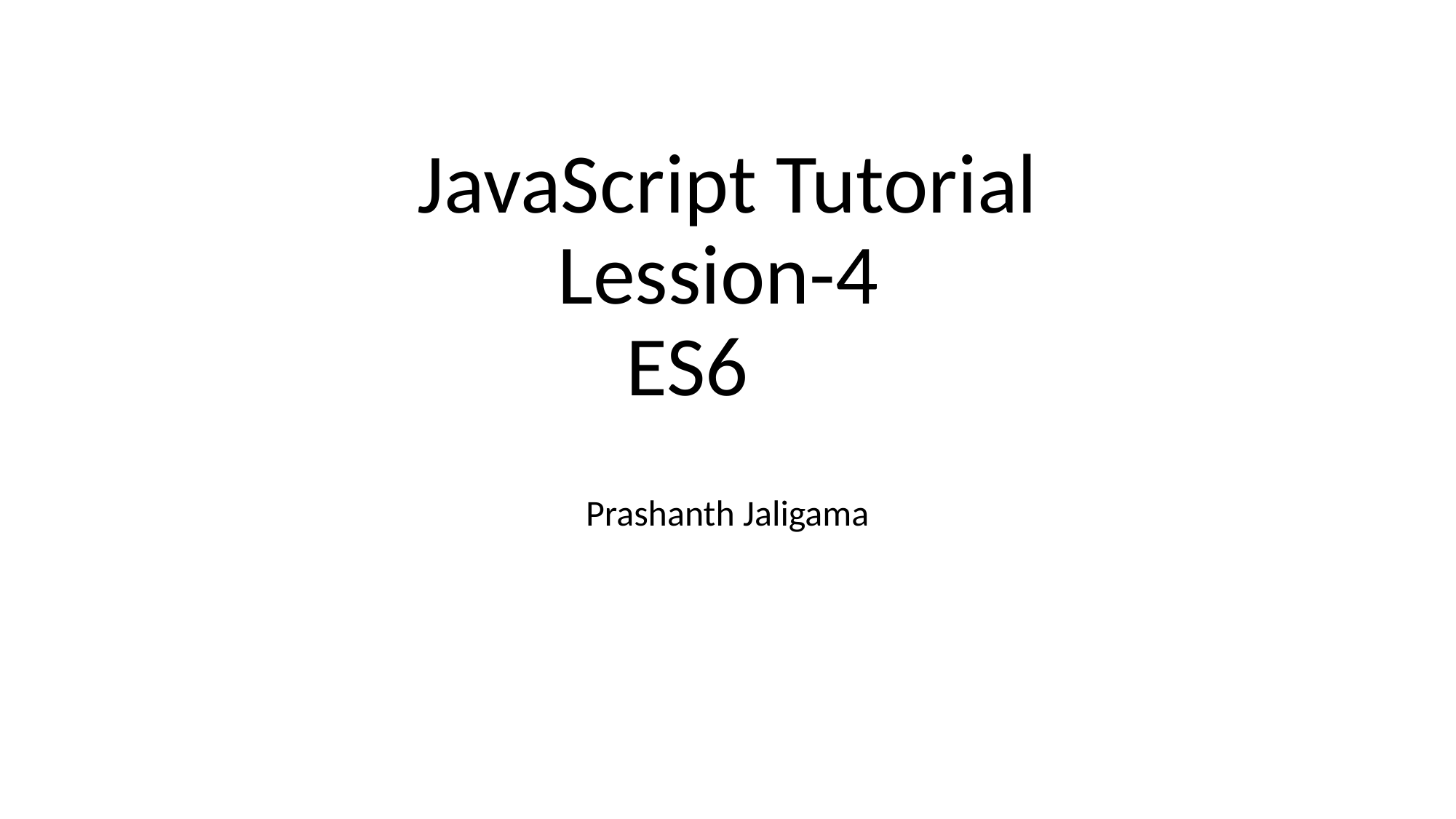

# JavaScript Tutorial Lession-4 ES6

Prashanth Jaligama